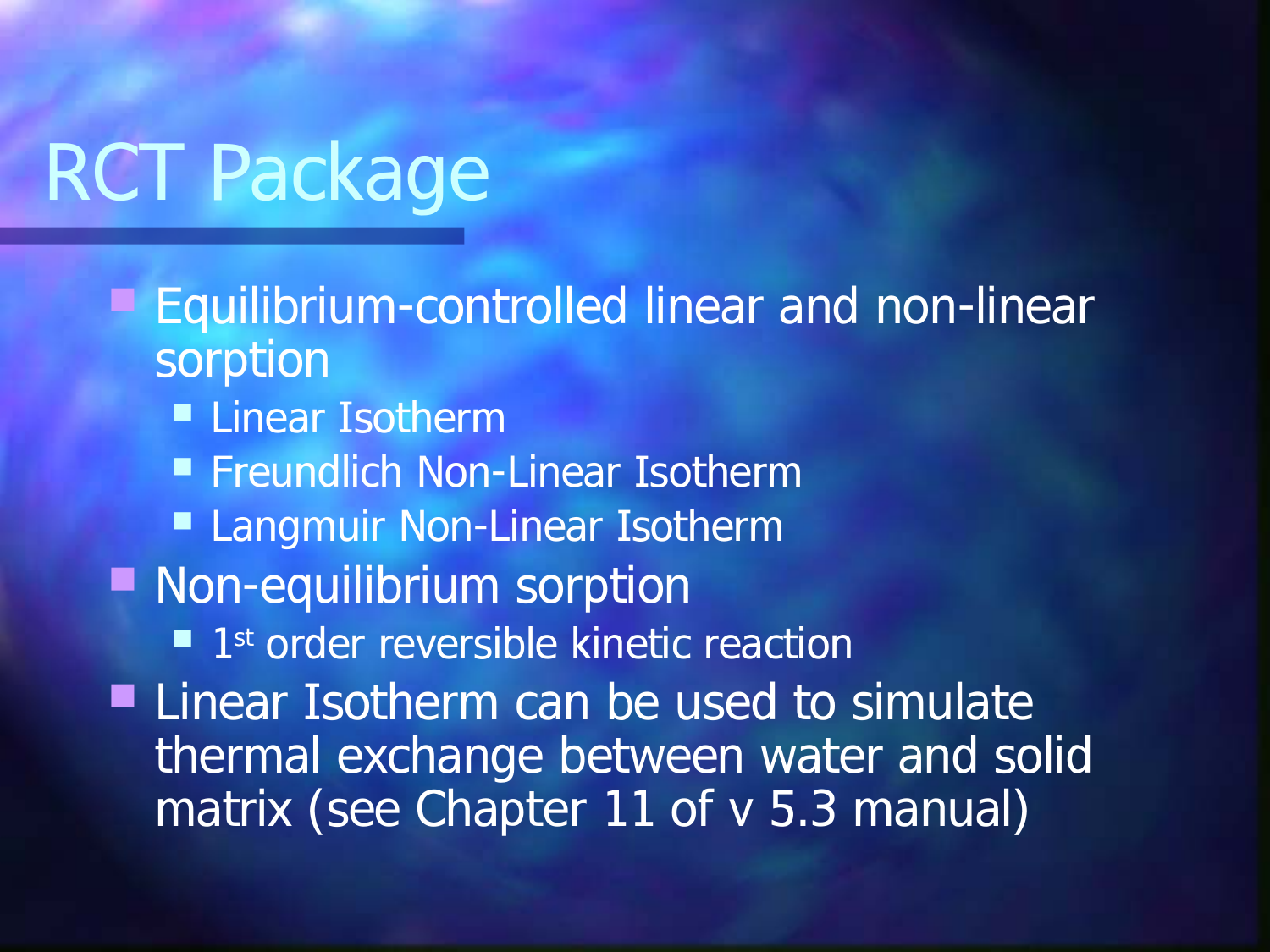

# RCT Package
Equilibrium-controlled linear and non-linear sorption
Linear Isotherm
Freundlich Non-Linear Isotherm
Langmuir Non-Linear Isotherm
Non-equilibrium sorption
1st order reversible kinetic reaction
Linear Isotherm can be used to simulate thermal exchange between water and solid matrix (see Chapter 11 of v 5.3 manual)